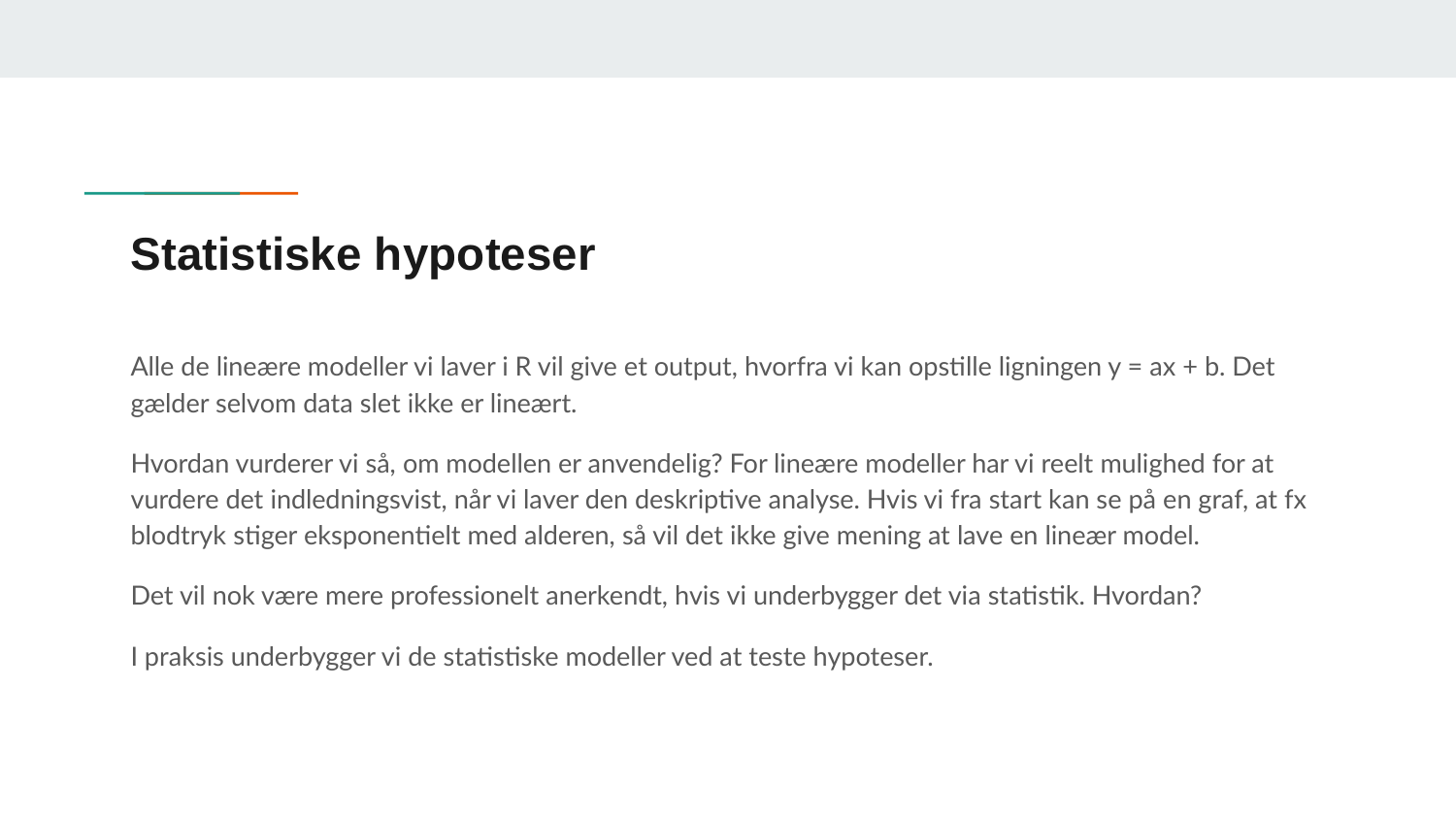

# Statistiske hypoteser
Alle de lineære modeller vi laver i R vil give et output, hvorfra vi kan opstille ligningen y = ax + b. Det gælder selvom data slet ikke er lineært.
Hvordan vurderer vi så, om modellen er anvendelig? For lineære modeller har vi reelt mulighed for at vurdere det indledningsvist, når vi laver den deskriptive analyse. Hvis vi fra start kan se på en graf, at fx blodtryk stiger eksponentielt med alderen, så vil det ikke give mening at lave en lineær model.
Det vil nok være mere professionelt anerkendt, hvis vi underbygger det via statistik. Hvordan?
I praksis underbygger vi de statistiske modeller ved at teste hypoteser.